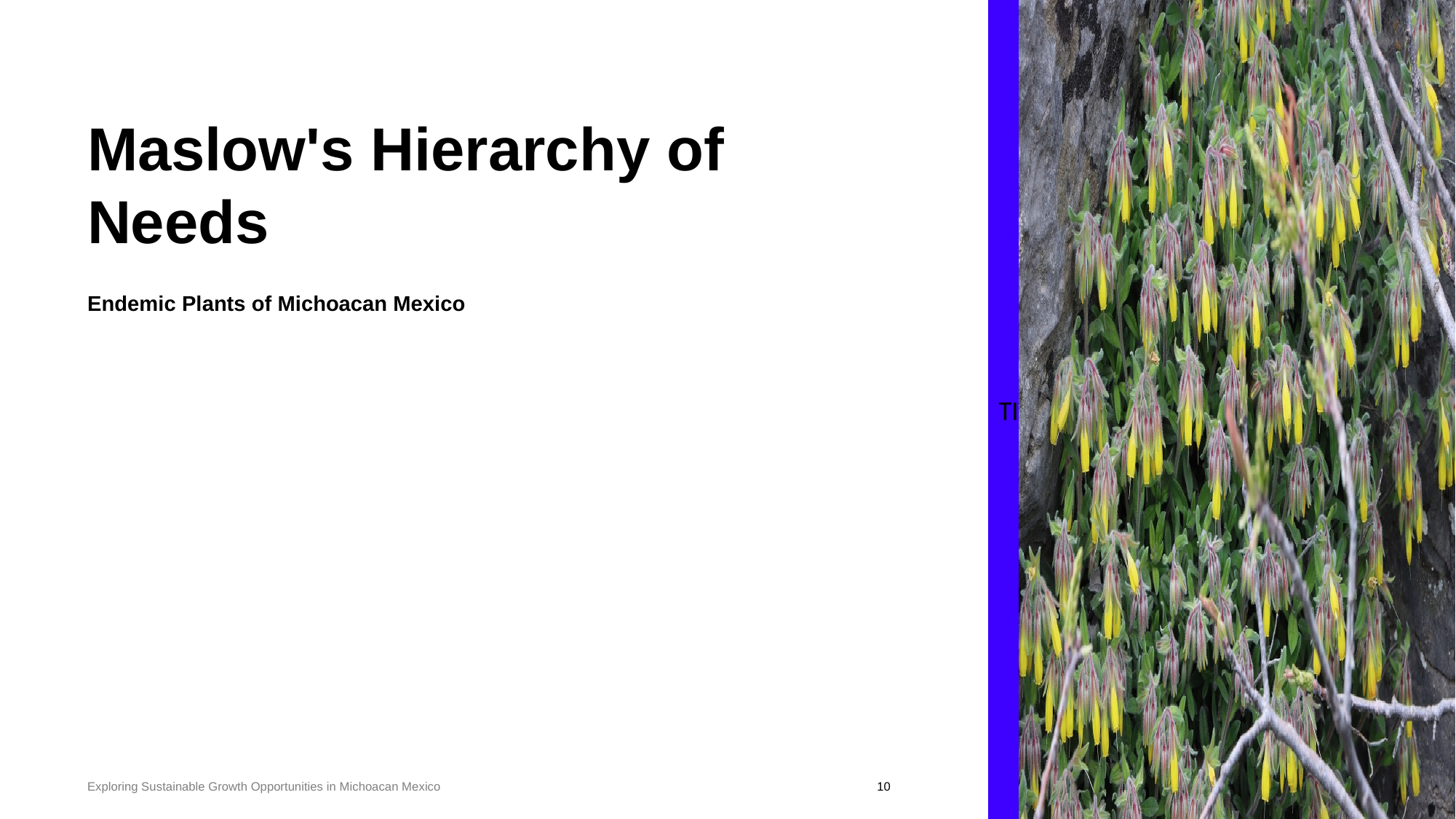

TITLE

Maslow's Hierarchy of Needs
Endemic Plants of Michoacan Mexico
10
Exploring Sustainable Growth Opportunities in Michoacan Mexico